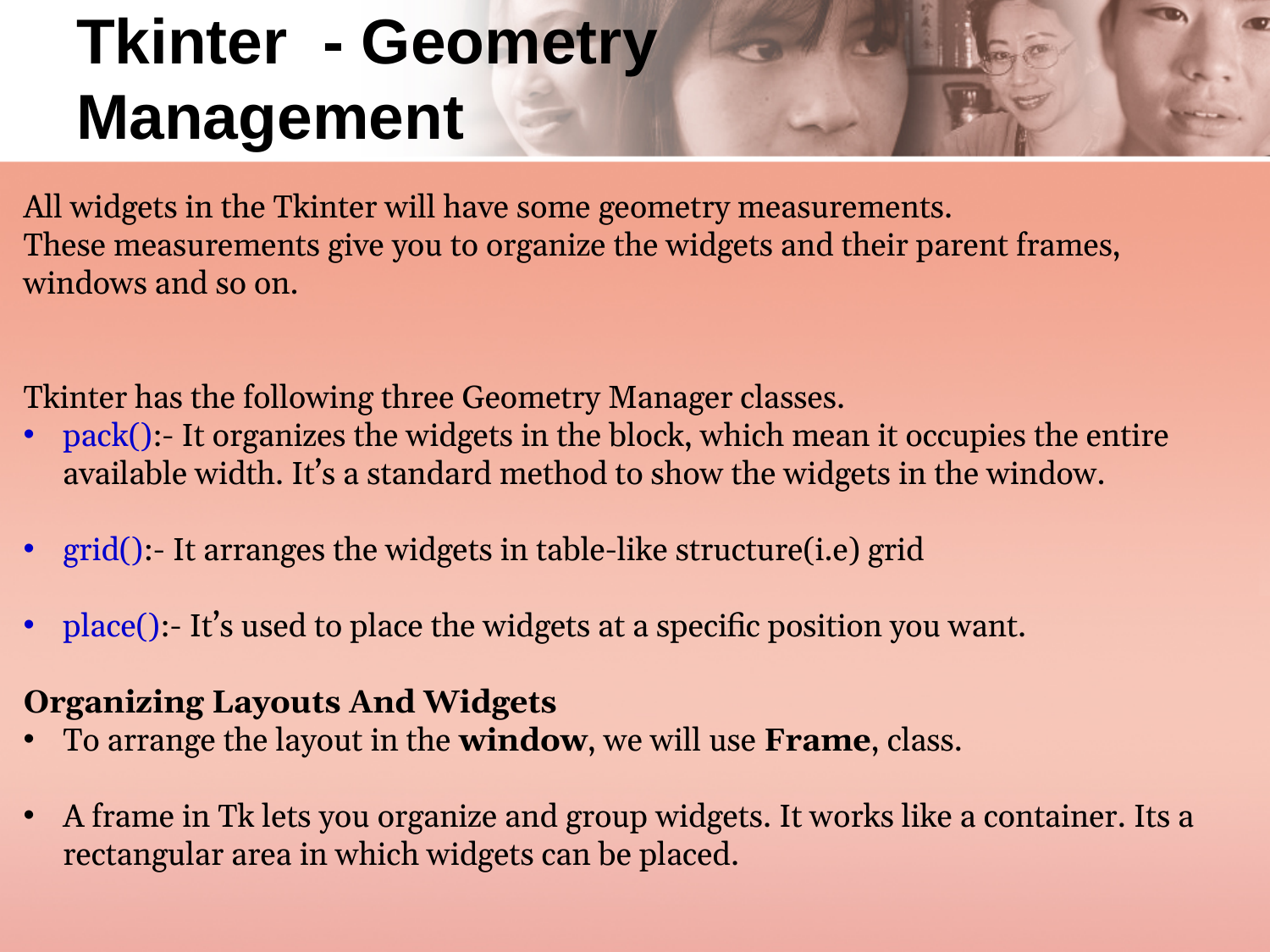

# Tkinter  - Geometry Management
All widgets in the Tkinter will have some geometry measurements.
These measurements give you to organize the widgets and their parent frames, windows and so on.

Tkinter has the following three Geometry Manager classes.
pack():- It organizes the widgets in the block, which mean it occupies the entire available width. It’s a standard method to show the widgets in the window.

grid():- It arranges the widgets in table-like structure(i.e) grid

place():- It’s used to place the widgets at a specific position you want.

Organizing Layouts And Widgets
To arrange the layout in the window, we will use Frame, class.

A frame in Tk lets you organize and group widgets. It works like a container. Its a rectangular area in which widgets can be placed.